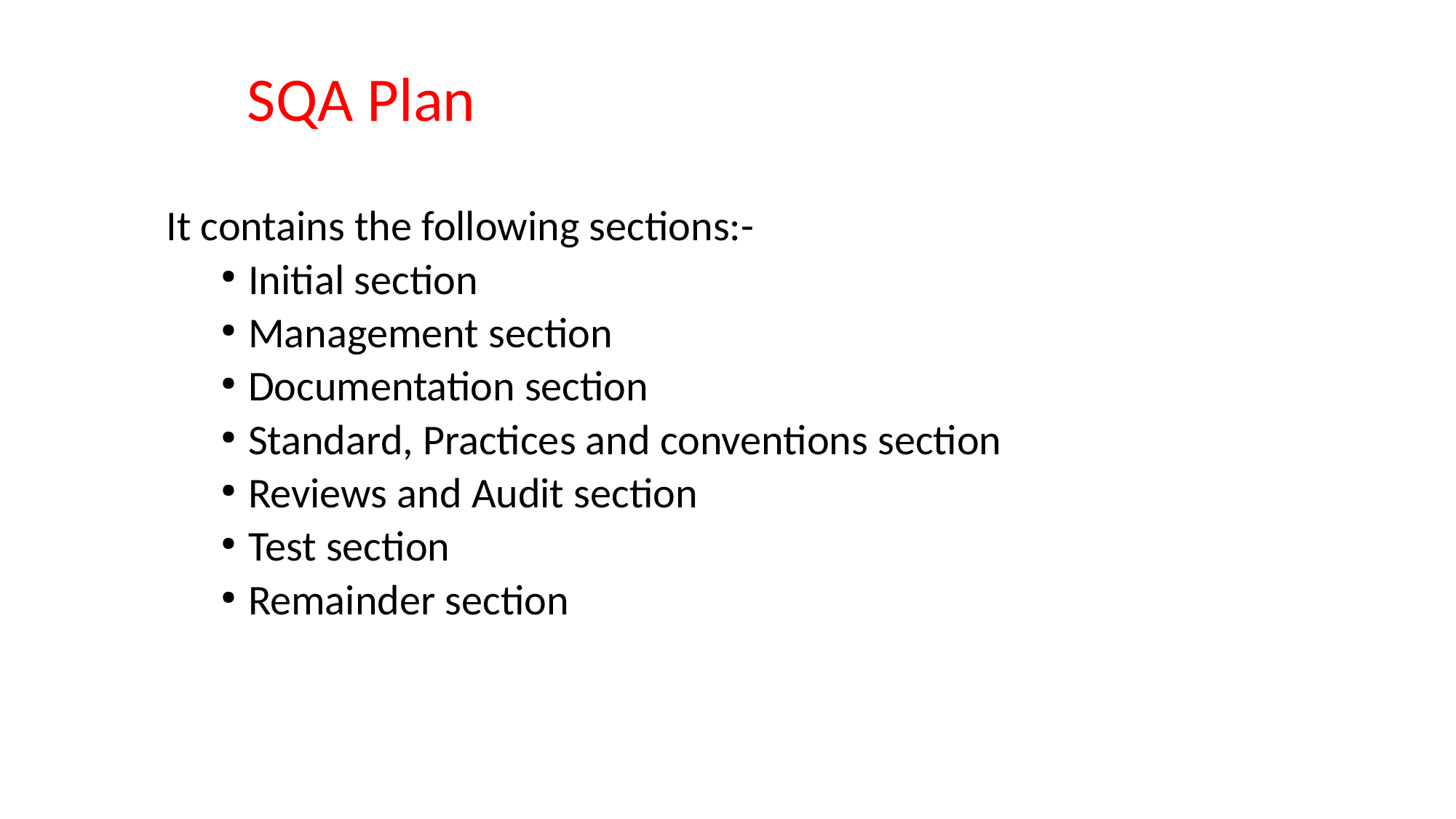

SQA Plan
It contains the following sections:-
Initial section
Management section
Documentation section
Standard, Practices and conventions section
Reviews and Audit section
Test section
Remainder section